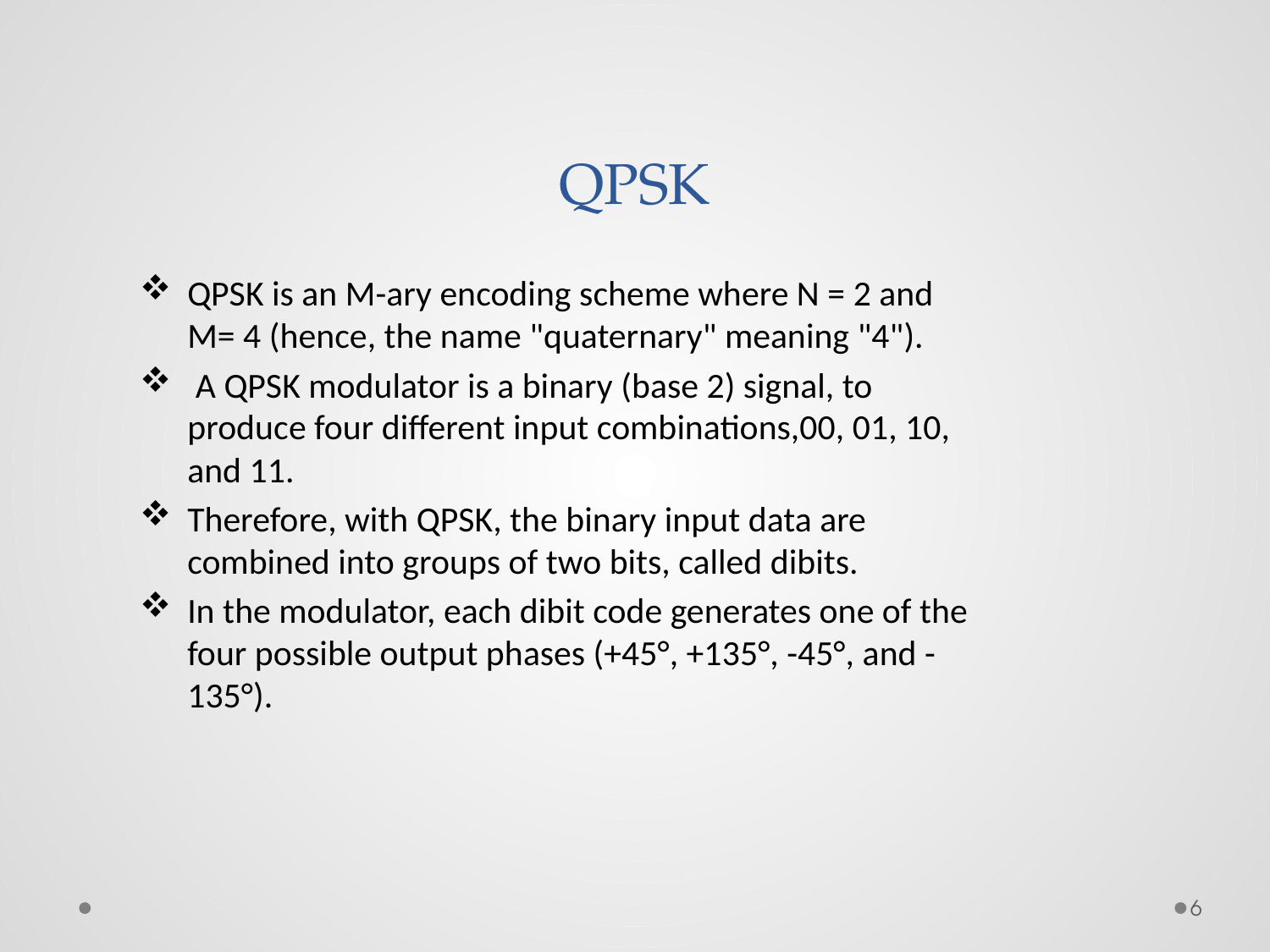

# QPSK
QPSK is an M-ary encoding scheme where N = 2 and M= 4 (hence, the name "quaternary" meaning "4").
 A QPSK modulator is a binary (base 2) signal, to produce four different input combinations,00, 01, 10, and 11.
Therefore, with QPSK, the binary input data are combined into groups of two bits, called dibits.
In the modulator, each dibit code generates one of the four possible output phases (+45°, +135°, -45°, and -135°).

6